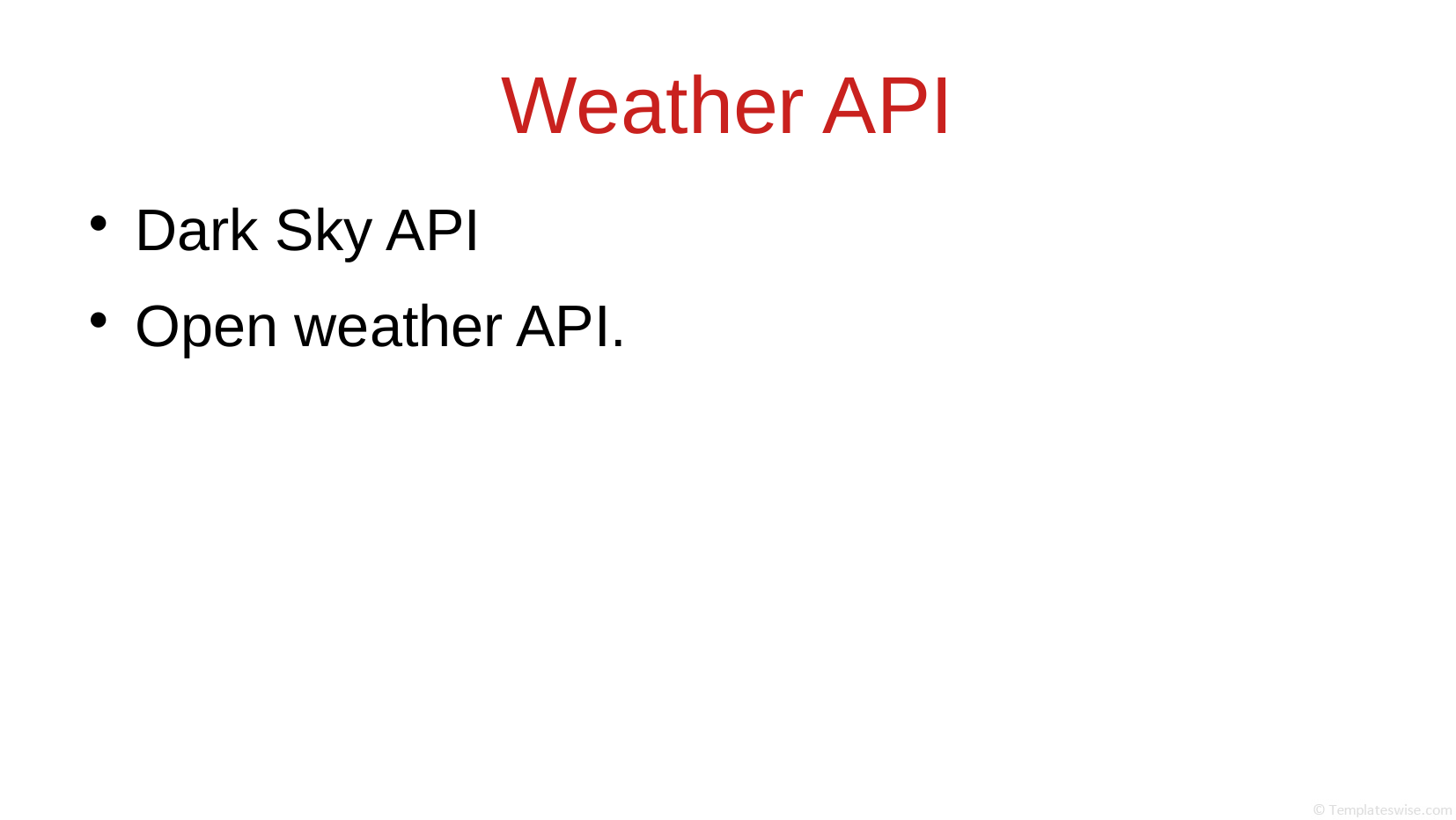

Weather API
Dark Sky API
Open weather API.